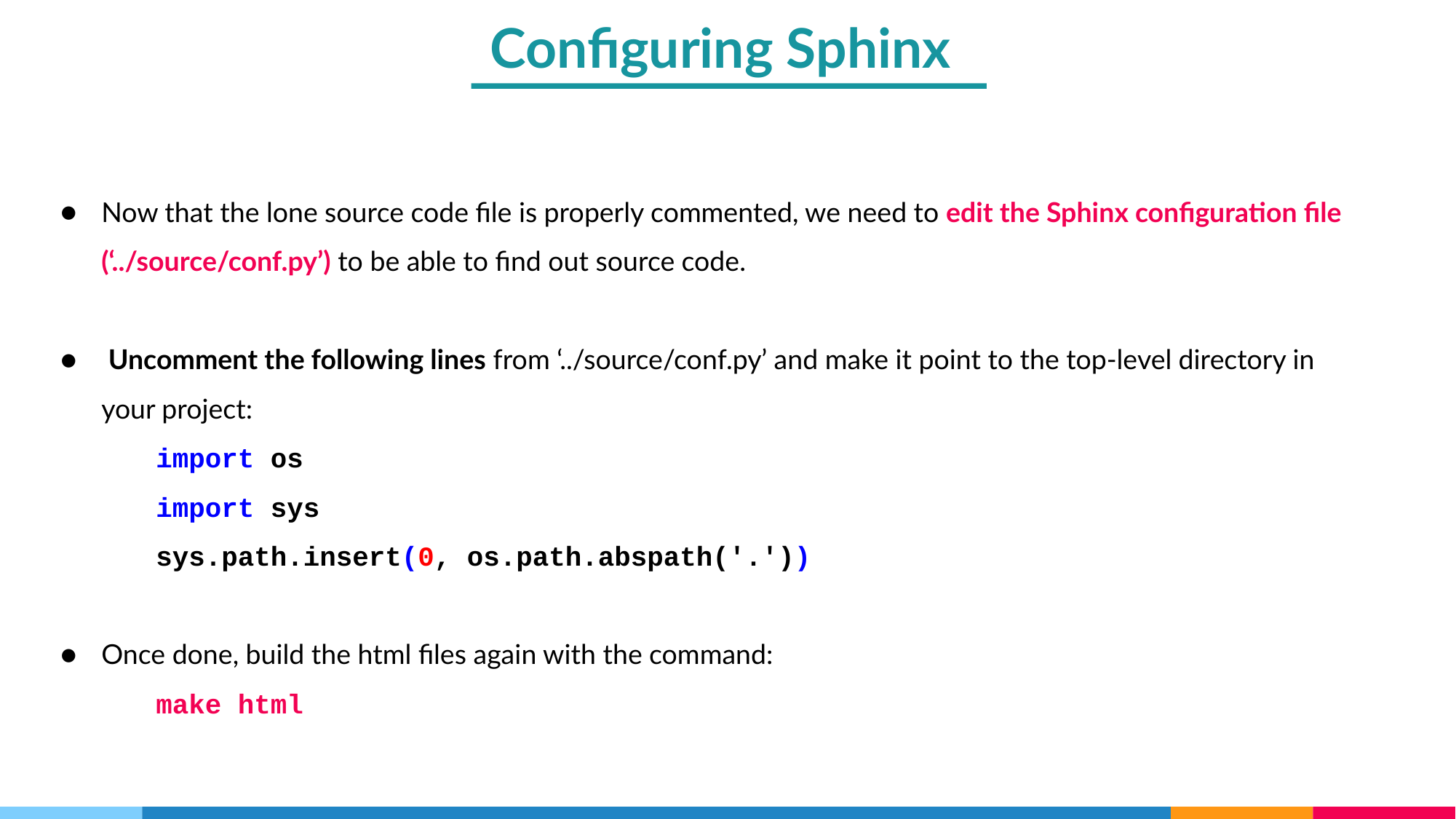

Configuring Sphinx

Now that the lone source code file is properly commented, we need to edit the Sphinx configuration file
(‘../source/conf.py’) to be able to find out source code.

 Uncomment the following lines from ‘../source/conf.py’ and make it point to the top-level directory in your project:
import os
import sys
sys.path.insert(0, os.path.abspath('.'))

Once done, build the html files again with the command:
make html